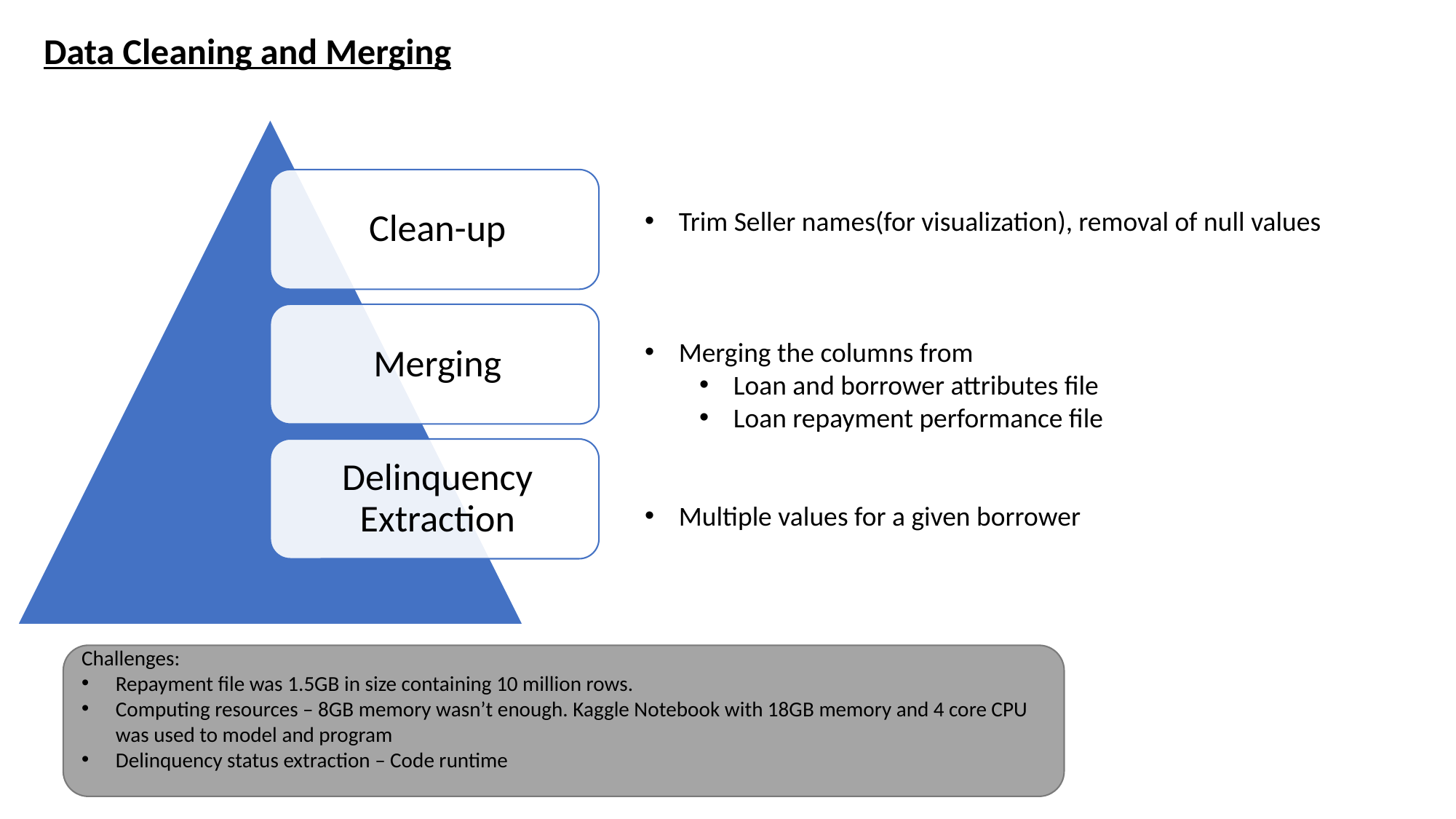

Data Cleaning and Merging
Clean-up
Merging
Delinquency Extraction

Trim Seller names(for visualization), removal of null values

Merging the columns from
Loan and borrower attributes file
Loan repayment performance file

Multiple values for a given borrower

Challenges:
Repayment file was 1.5GB in size containing 10 million rows.
Computing resources – 8GB memory wasn’t enough. Kaggle Notebook with 18GB memory and 4 core CPU was used to model and program
Delinquency status extraction – Code runtime